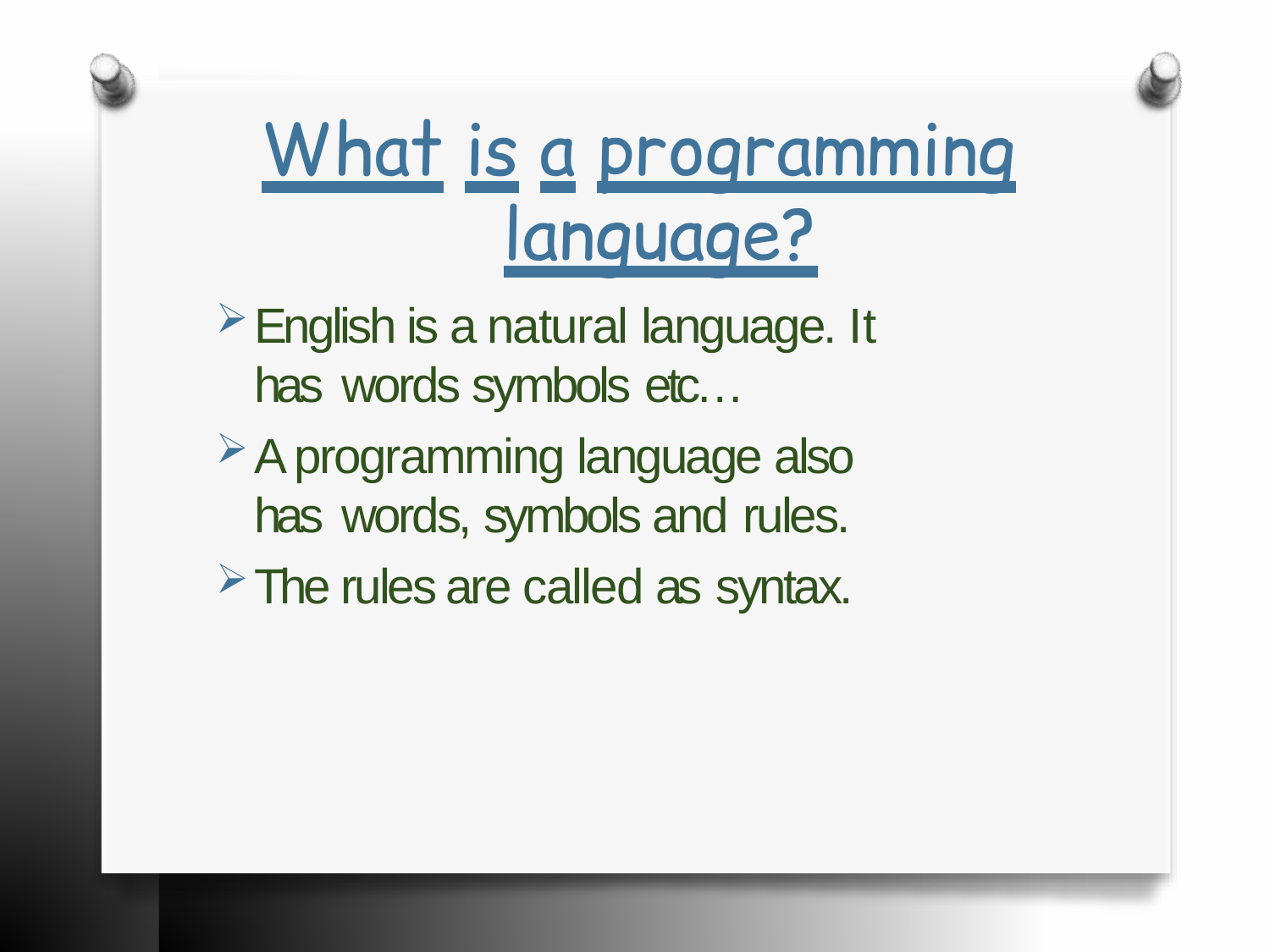

# What is a programming  language?
English is a natural language. It has  words symbols etc…
A programming language also has  words, symbols and rules.
The rules are called as syntax.